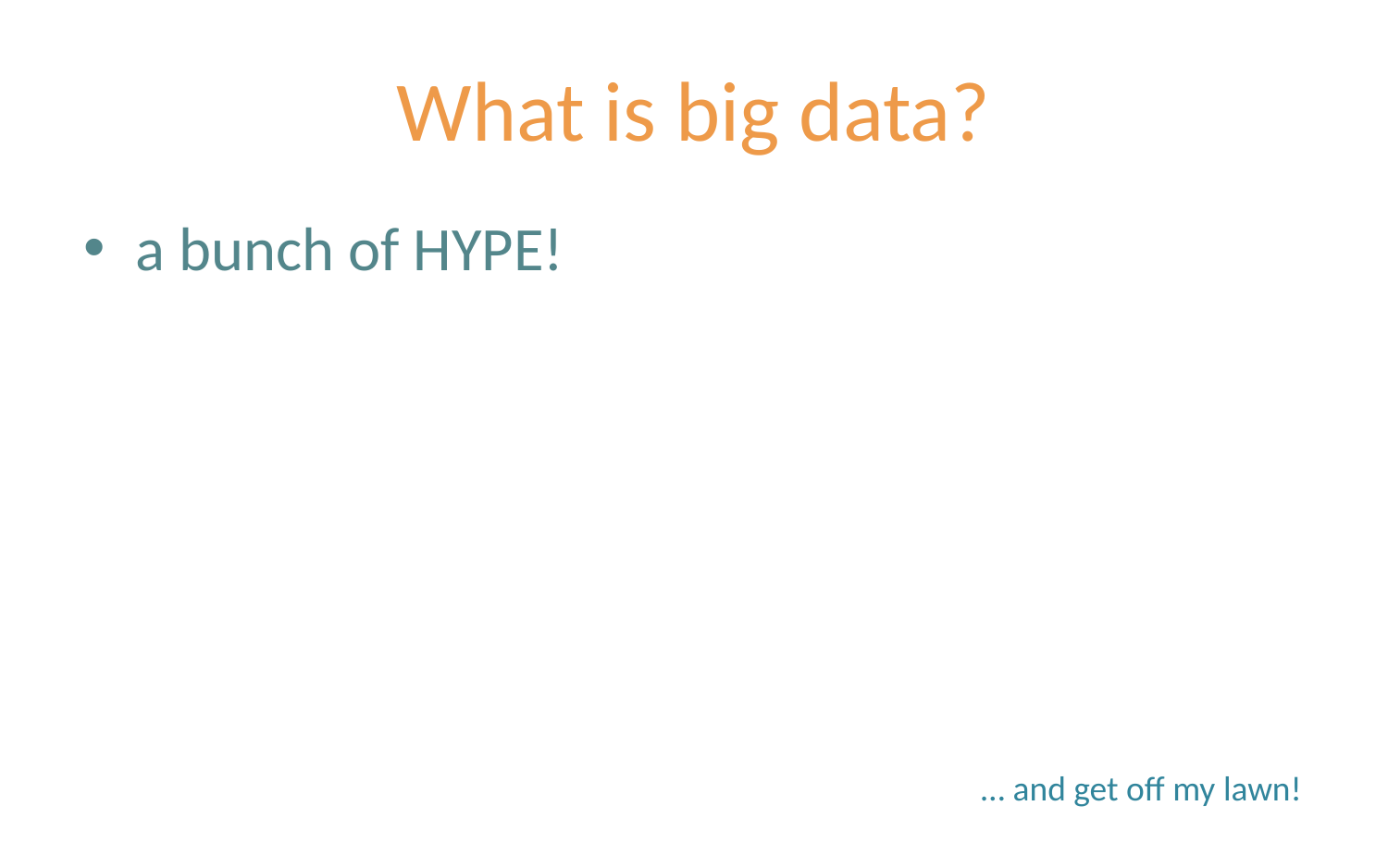

# What is big data?
a bunch of HYPE!

… and get off my lawn!